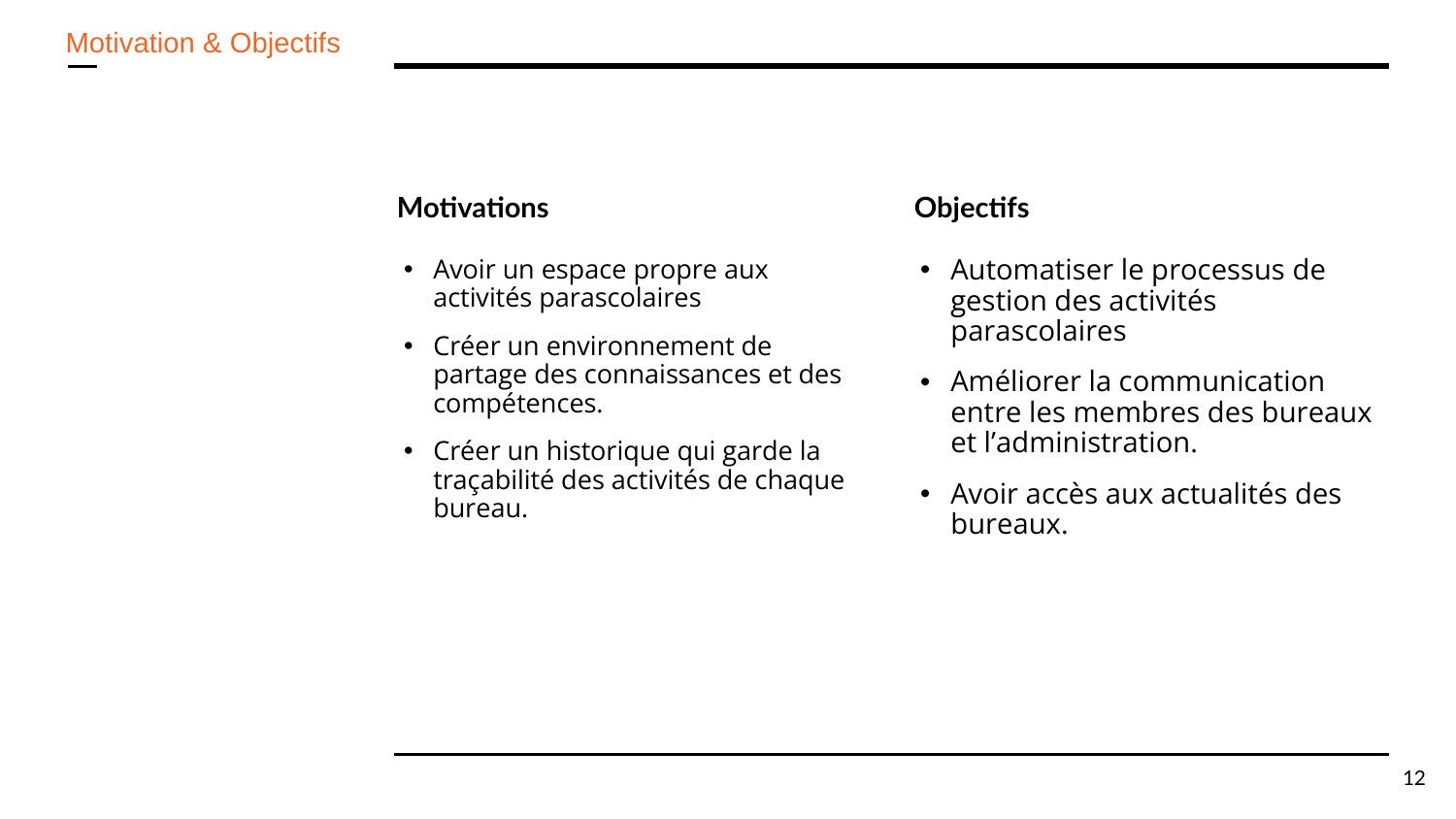

Motivation & Objectifs
Motivations
Avoir un espace propre aux activités parascolaires
Créer un environnement de partage des connaissances et des compétences.
Créer un historique qui garde la traçabilité des activités de chaque bureau.
Objectifs
Automatiser le processus de gestion des activités parascolaires
Améliorer la communication entre les membres des bureaux et l’administration.
Avoir accès aux actualités des bureaux.
12